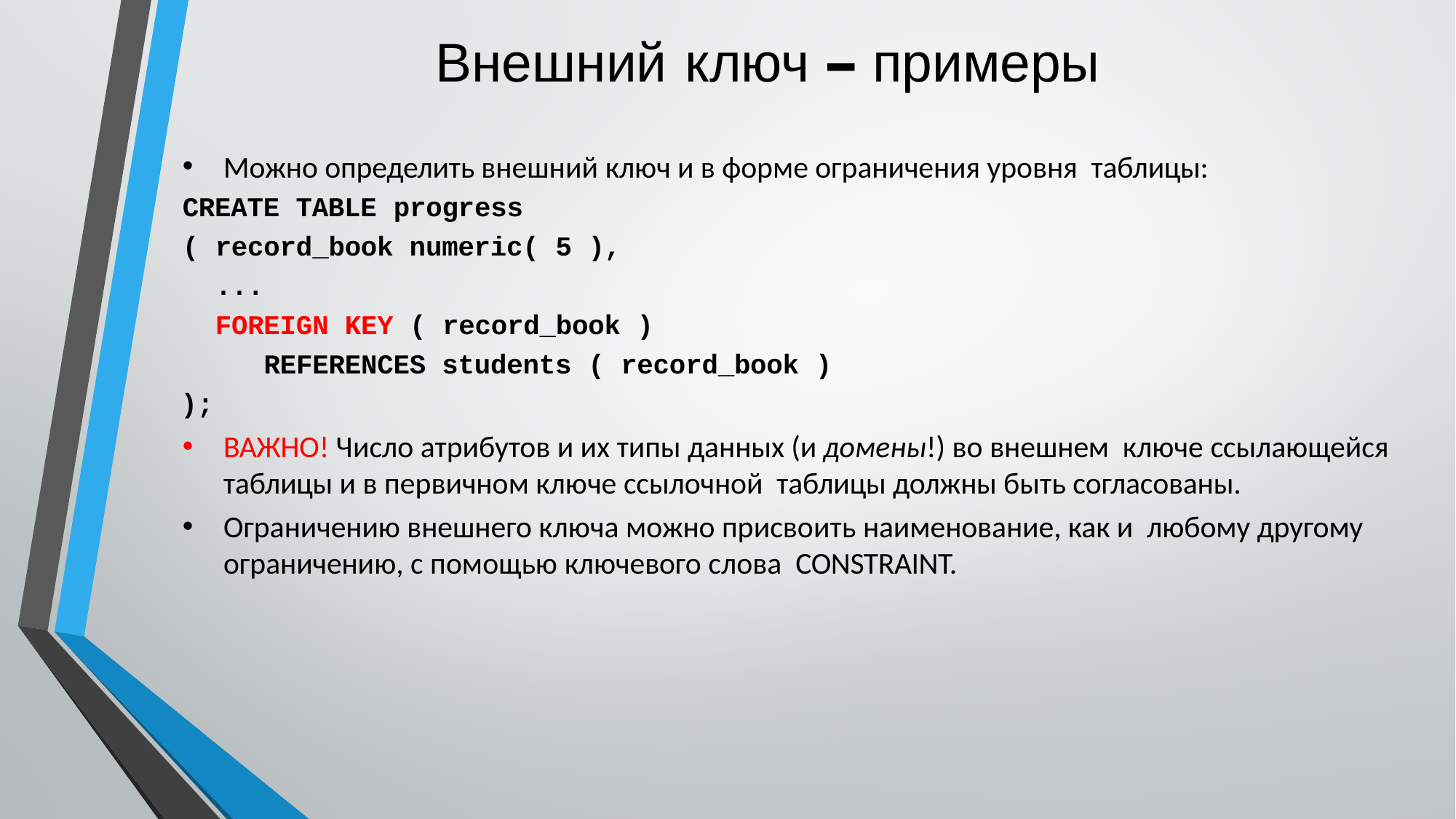

# Внешний ключ – примеры
Можно определить внешний ключ и в форме ограничения уровня  таблицы:
CREATE TABLE progress
( record_book numeric( 5 ),
...
FOREIGN KEY ( record_book )
   REFERENCES students ( record_book )
);
ВАЖНО! Число атрибутов и их типы данных (и домены!) во внешнем  ключе ссылающейся таблицы и в первичном ключе ссылочной  таблицы должны быть согласованы.
Ограничению внешнего ключа можно присвоить наименование, как и  любому другому ограничению, с помощью ключевого слова  CONSTRAINT.